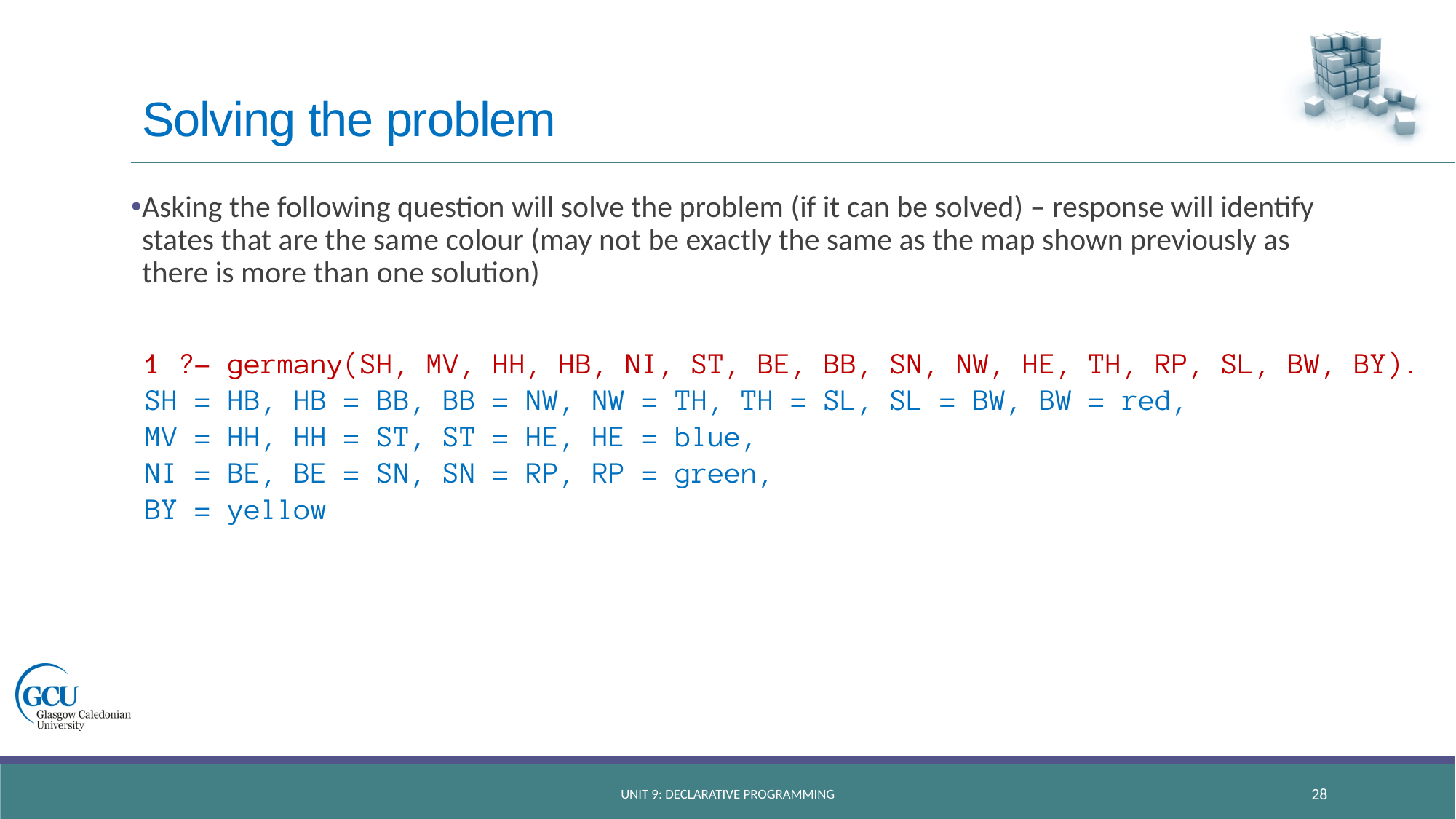

# Solving the problem
Asking the following question will solve the problem (if it can be solved) – response will identify states that are the same colour (may not be exactly the same as the map shown previously as there is more than one solution)

1 ?- germany(SH, MV, HH, HB, NI, ST, BE, BB, SN, NW, HE, TH, RP, SL, BW, BY).
SH = HB, HB = BB, BB = NW, NW = TH, TH = SL, SL = BW, BW = red,
MV = HH, HH = ST, ST = HE, HE = blue,
NI = BE, BE = SN, SN = RP, RP = green,
BY = yellow
unit 9: declarative programming
28